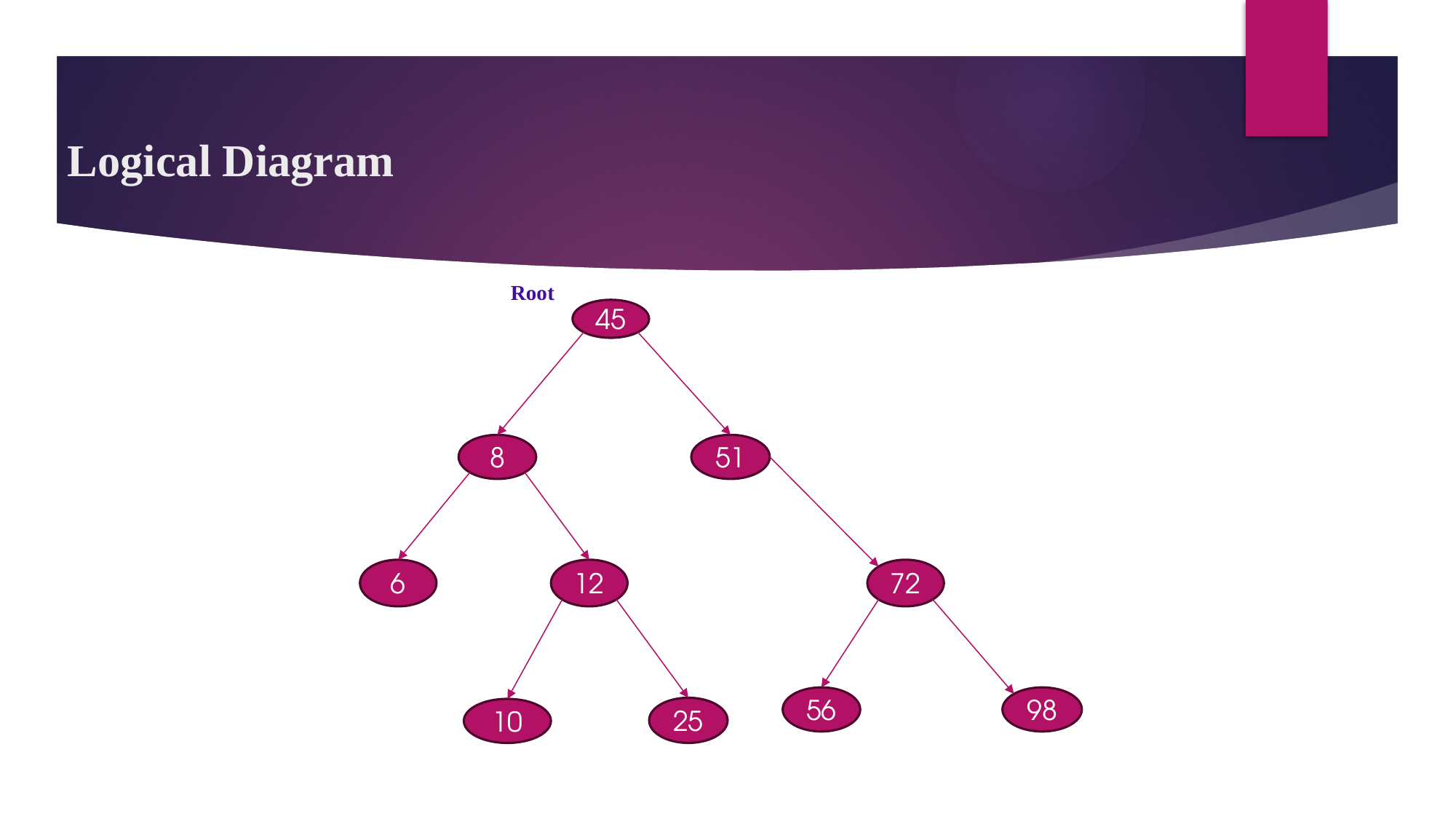

# Logical Diagram
Root
45
8
51
6
72
12
56
98
25
10